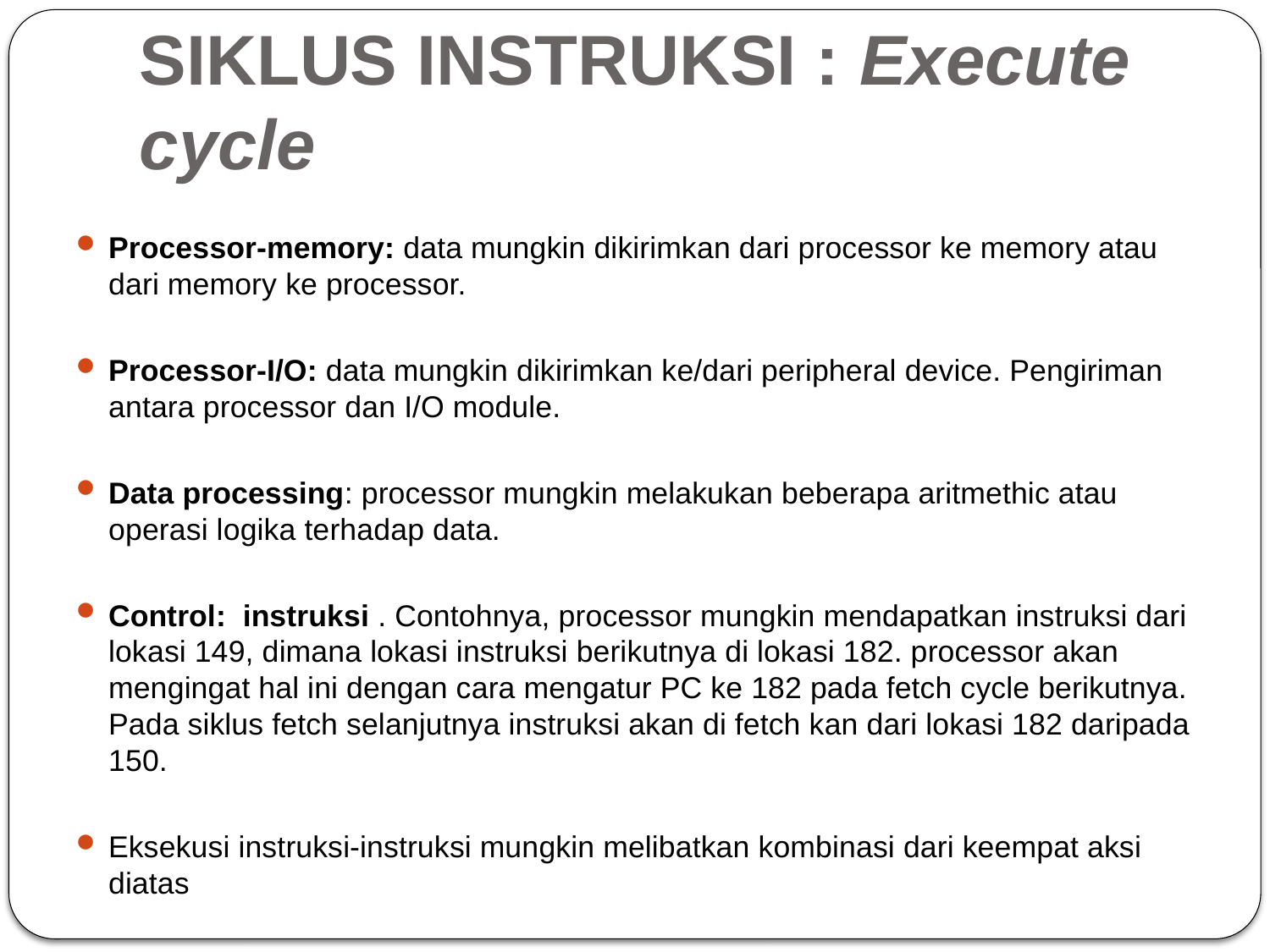

# SIKLUS INSTRUKSI : Execute cycle
Processor-memory: data mungkin dikirimkan dari processor ke memory atau dari memory ke processor.

Processor-I/O: data mungkin dikirimkan ke/dari peripheral device. Pengiriman antara processor dan I/O module.

Data processing: processor mungkin melakukan beberapa aritmethic atau operasi logika terhadap data.

Control:  instruksi . Contohnya, processor mungkin mendapatkan instruksi dari lokasi 149, dimana lokasi instruksi berikutnya di lokasi 182. processor akan mengingat hal ini dengan cara mengatur PC ke 182 pada fetch cycle berikutnya. Pada siklus fetch selanjutnya instruksi akan di fetch kan dari lokasi 182 daripada 150.

Eksekusi instruksi-instruksi mungkin melibatkan kombinasi dari keempat aksi diatas